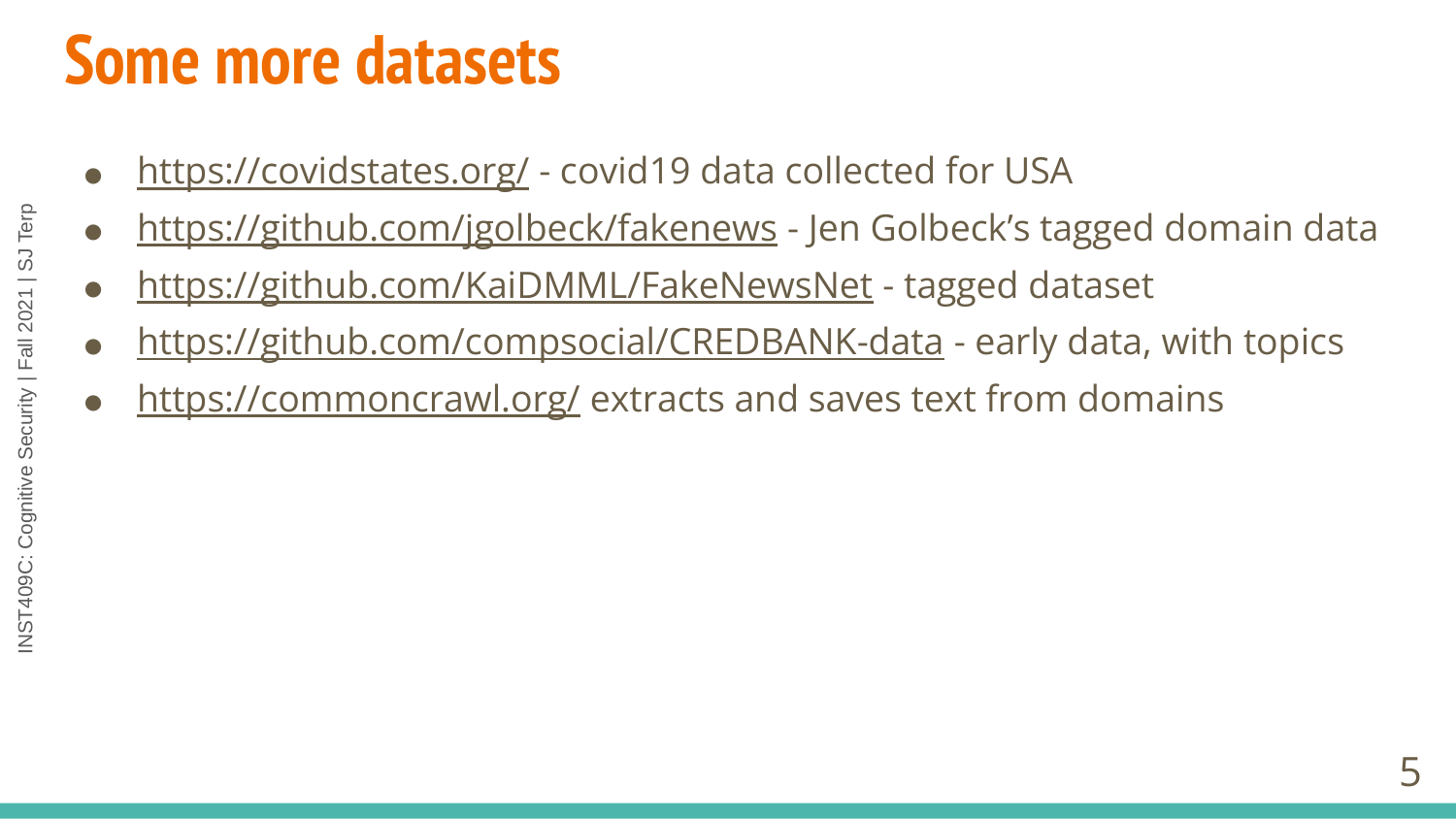

# Some more datasets
https://covidstates.org/ - covid19 data collected for USA
https://github.com/jgolbeck/fakenews - Jen Golbeck’s tagged domain data
https://github.com/KaiDMML/FakeNewsNet - tagged dataset
https://github.com/compsocial/CREDBANK-data - early data, with topics
https://commoncrawl.org/ extracts and saves text from domains
5